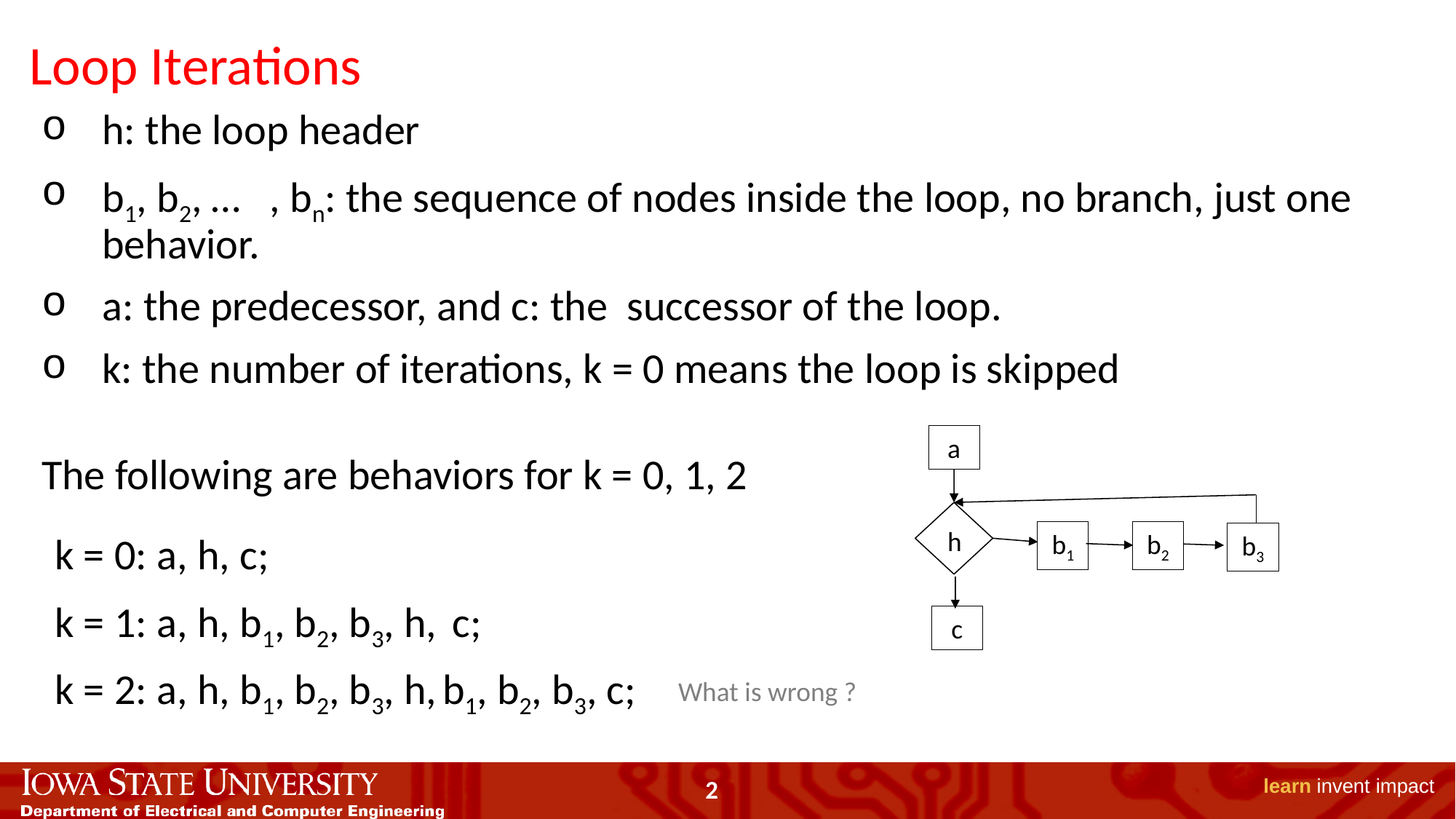

# Loop Iterations
h: the loop header
b1, b2, …   , bn: the sequence of nodes inside the loop, no branch, just one behavior.
a: the predecessor, and c: the  successor of the loop.
k: the number of iterations, k = 0 means the loop is skipped
a

h
b1
b2
b3
c
The following are behaviors for k = 0, 1, 2
k = 0: a, h, c;
k = 1: a, h, b1, b2, b3, h,  c;
k = 2: a, h, b1, b2, b3, h, b1, b2, b3, c;
What is wrong ?
2